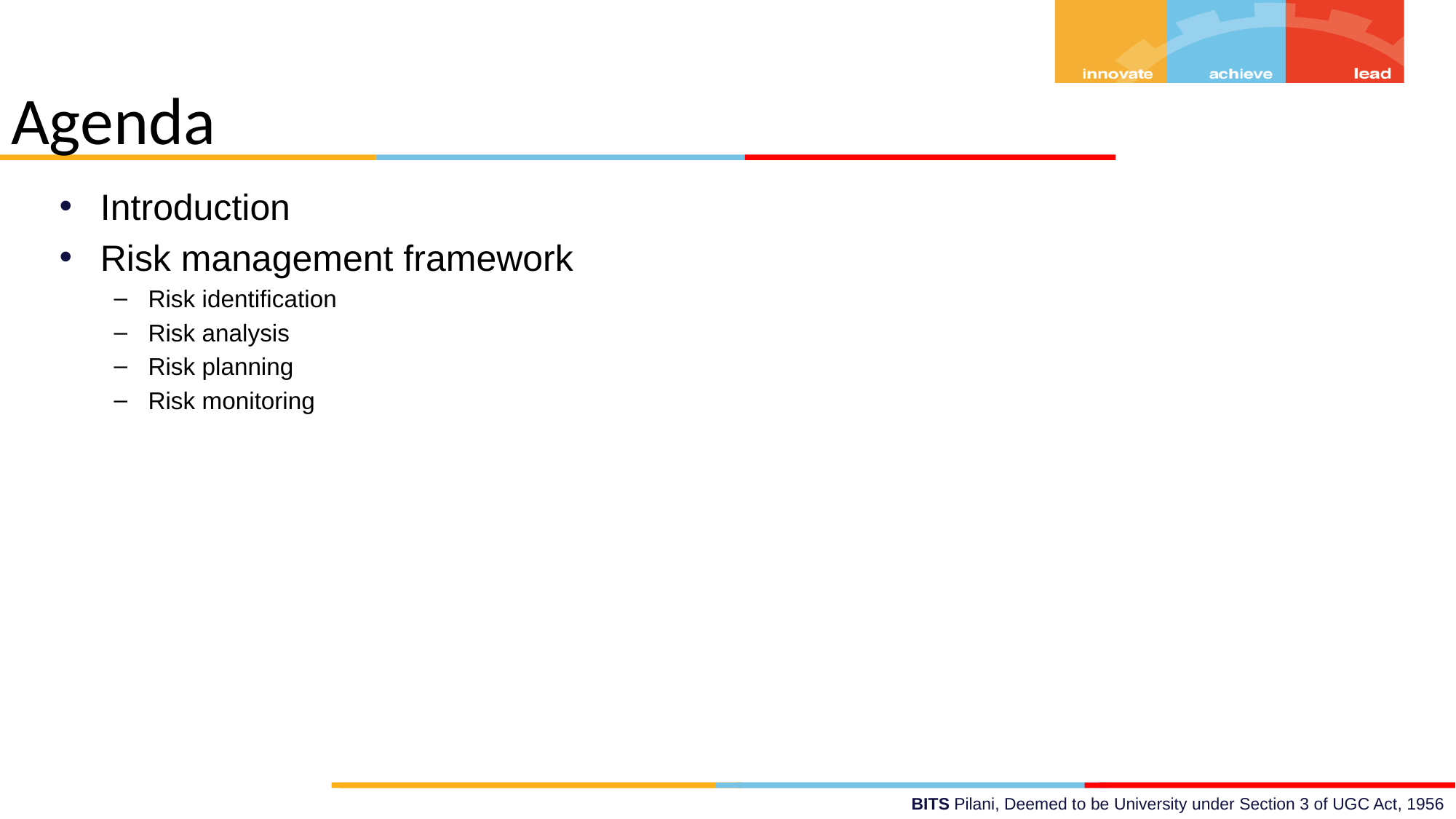

Agenda
Introduction
Risk management framework
Risk identification
Risk analysis
Risk planning
Risk monitoring